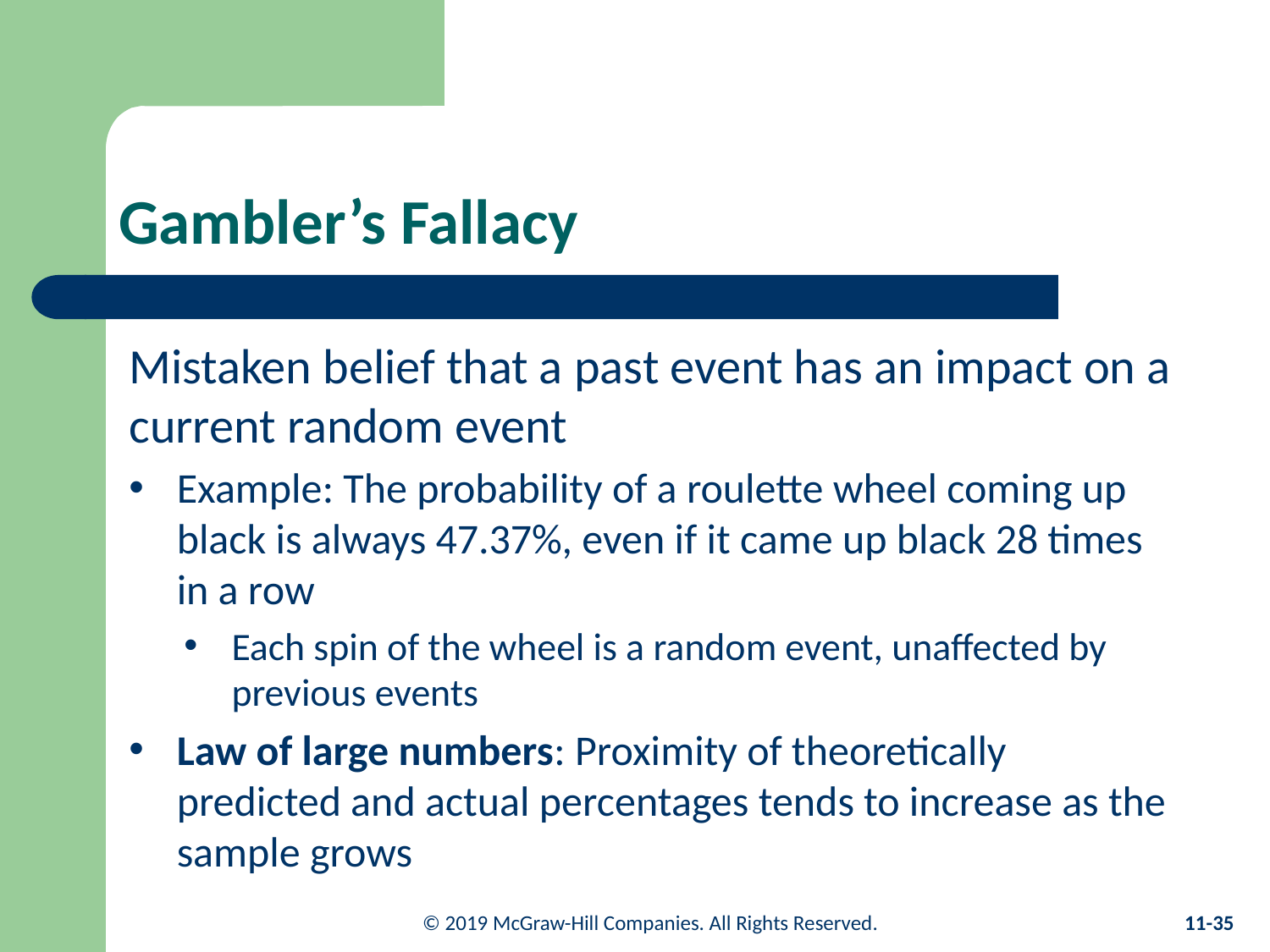

# Gambler’s Fallacy
Mistaken belief that a past event has an impact on a current random event
Example: The probability of a roulette wheel coming up black is always 47.37%, even if it came up black 28 times in a row
Each spin of the wheel is a random event, unaffected by previous events
Law of large numbers: Proximity of theoretically predicted and actual percentages tends to increase as the sample grows